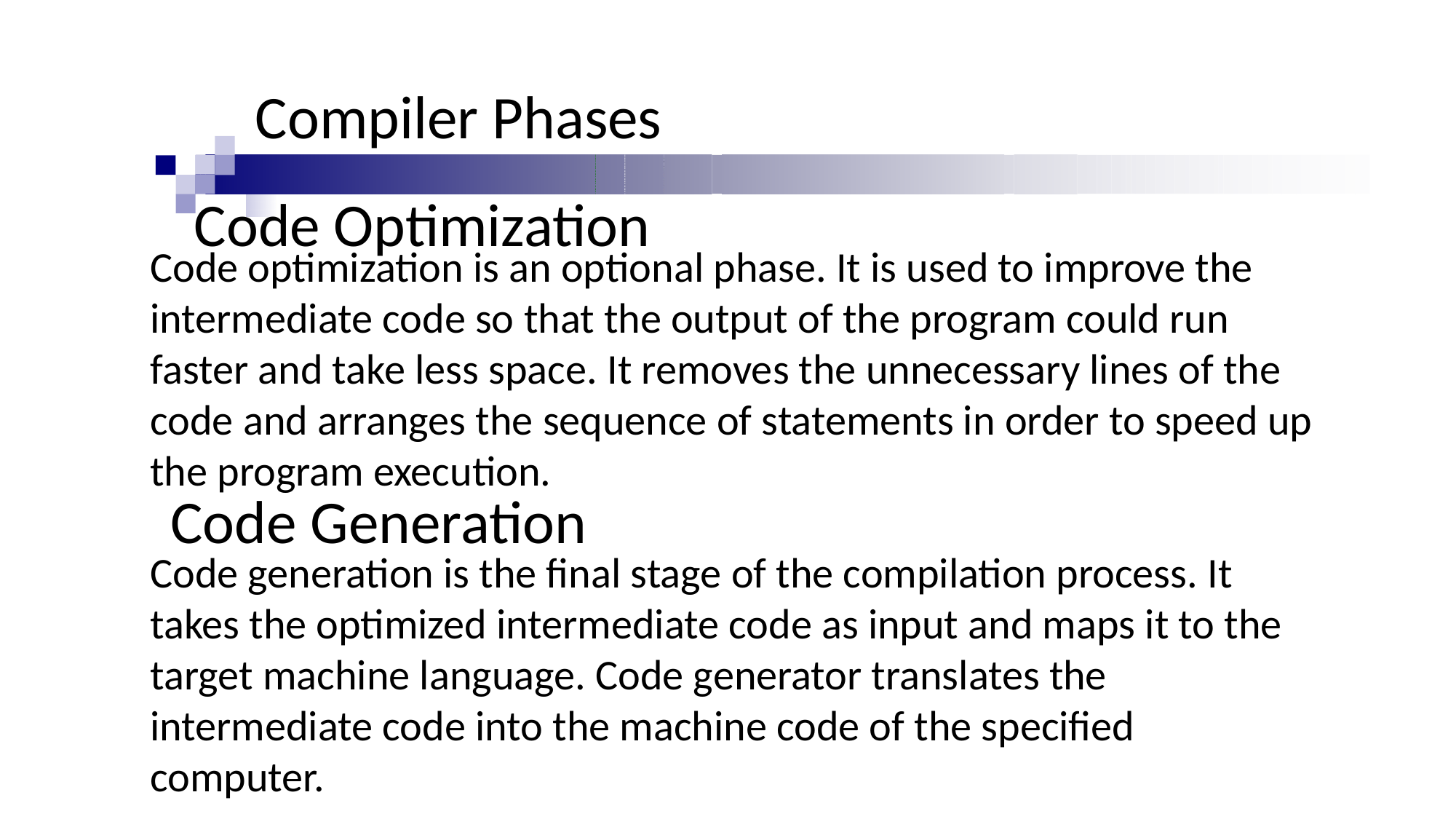

Compiler Phases

# Code Optimization
Code optimization is an optional phase. It is used to improve the intermediate code so that the output of the program could run faster and take less space. It removes the unnecessary lines of the code and arranges the sequence of statements in order to speed up the program execution.

Code generation is the final stage of the compilation process. It takes the optimized intermediate code as input and maps it to the target machine language. Code generator translates the intermediate code into the machine code of the specified computer.
Code Generation